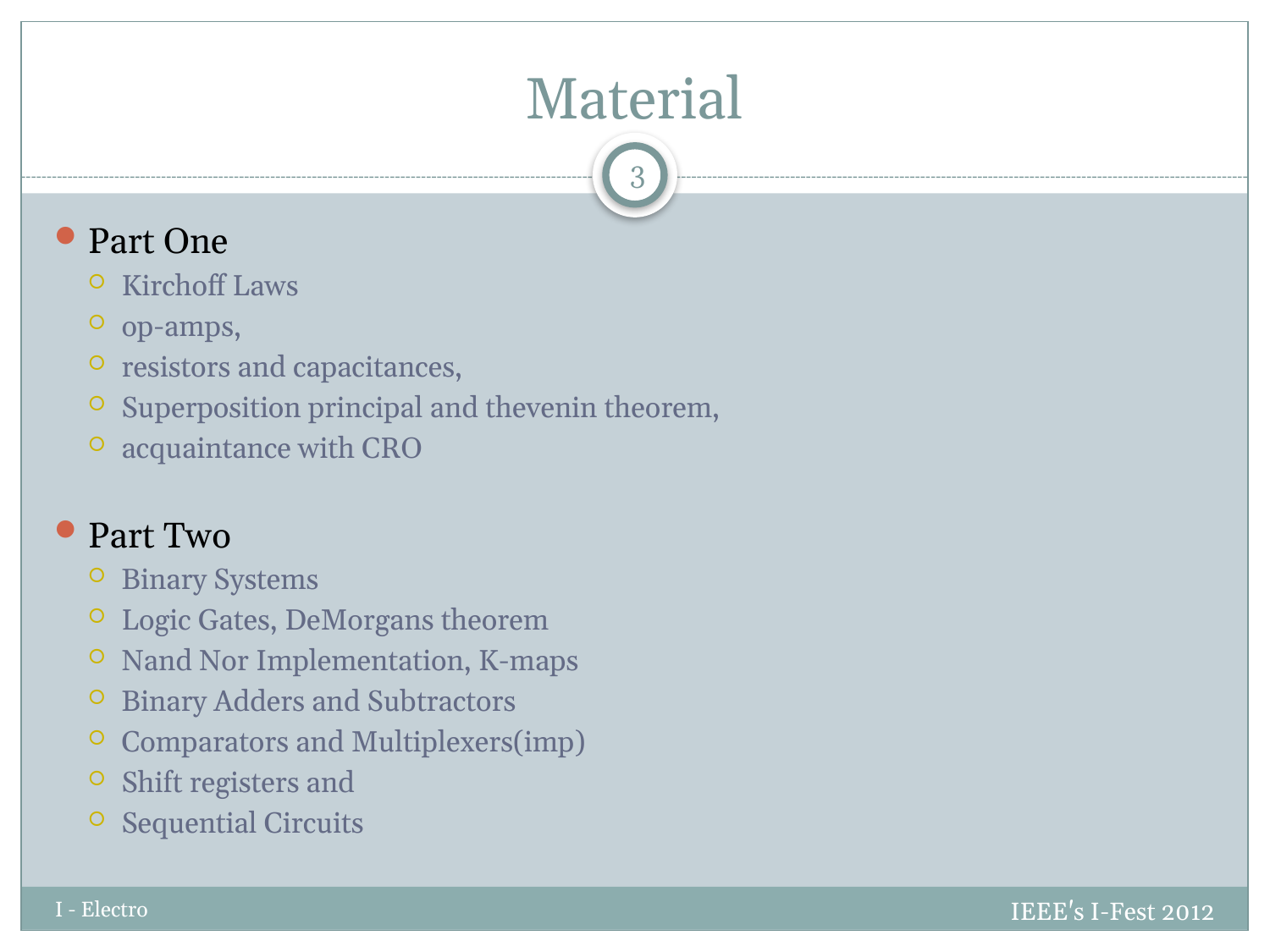

# Material
3
Part One
Kirchoff Laws
op-amps,
resistors and capacitances,
Superposition principal and thevenin theorem,
acquaintance with CRO

Part Two
Binary Systems
Logic Gates, DeMorgans theorem
Nand Nor Implementation, K-maps
Binary Adders and Subtractors
Comparators and Multiplexers(imp)
Shift registers and
Sequential Circuits
IEEE's I-Fest 2012
I - Electro